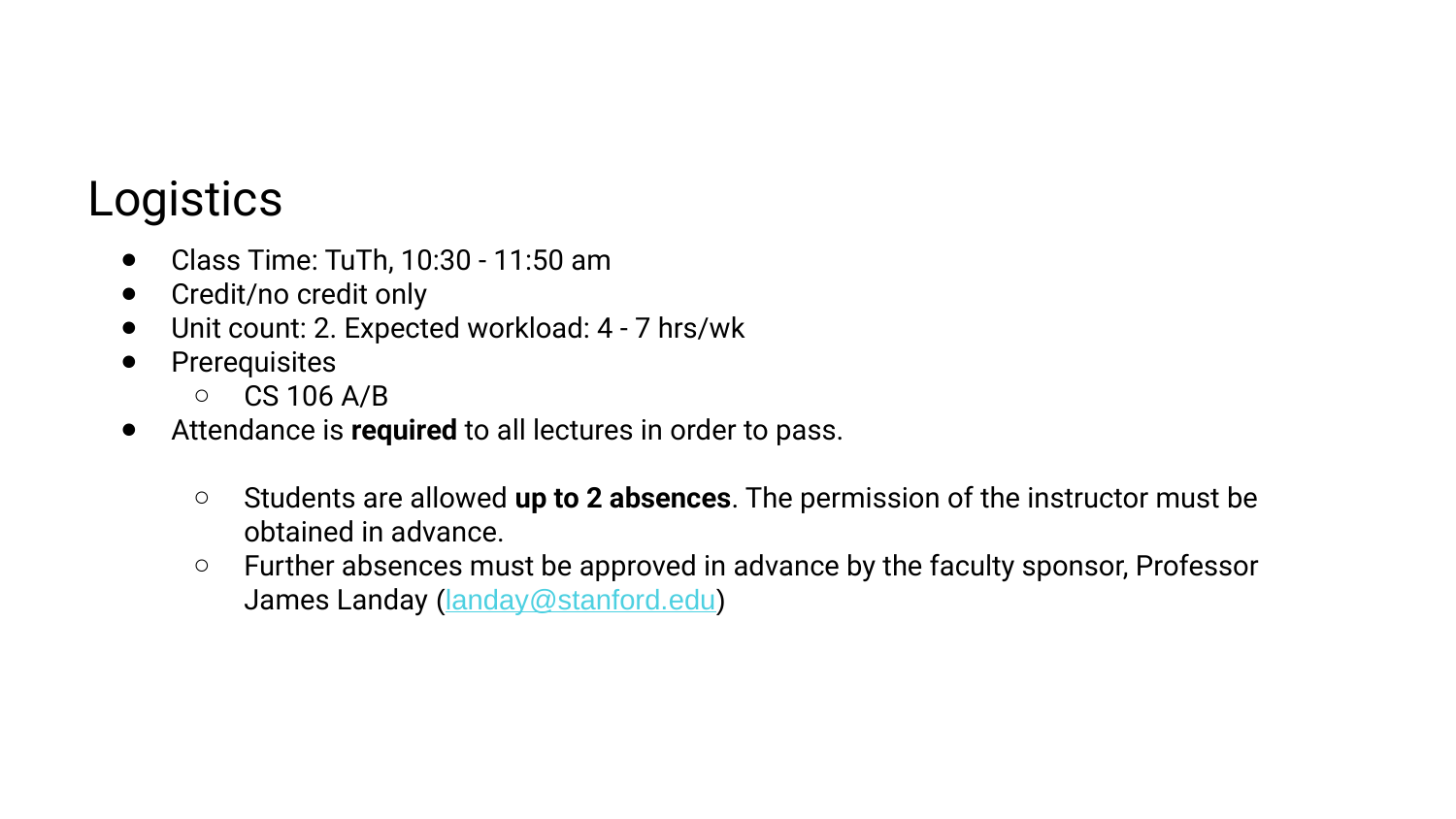

Logistics
Class Time: TuTh, 10:30 - 11:50 am
Credit/no credit only
Unit count: 2. Expected workload: 4 - 7 hrs/wk
Prerequisites
CS 106 A/B
Attendance is required to all lectures in order to pass.
Students are allowed up to 2 absences. The permission of the instructor must be obtained in advance.
Further absences must be approved in advance by the faculty sponsor, Professor James Landay (landay@stanford.edu)